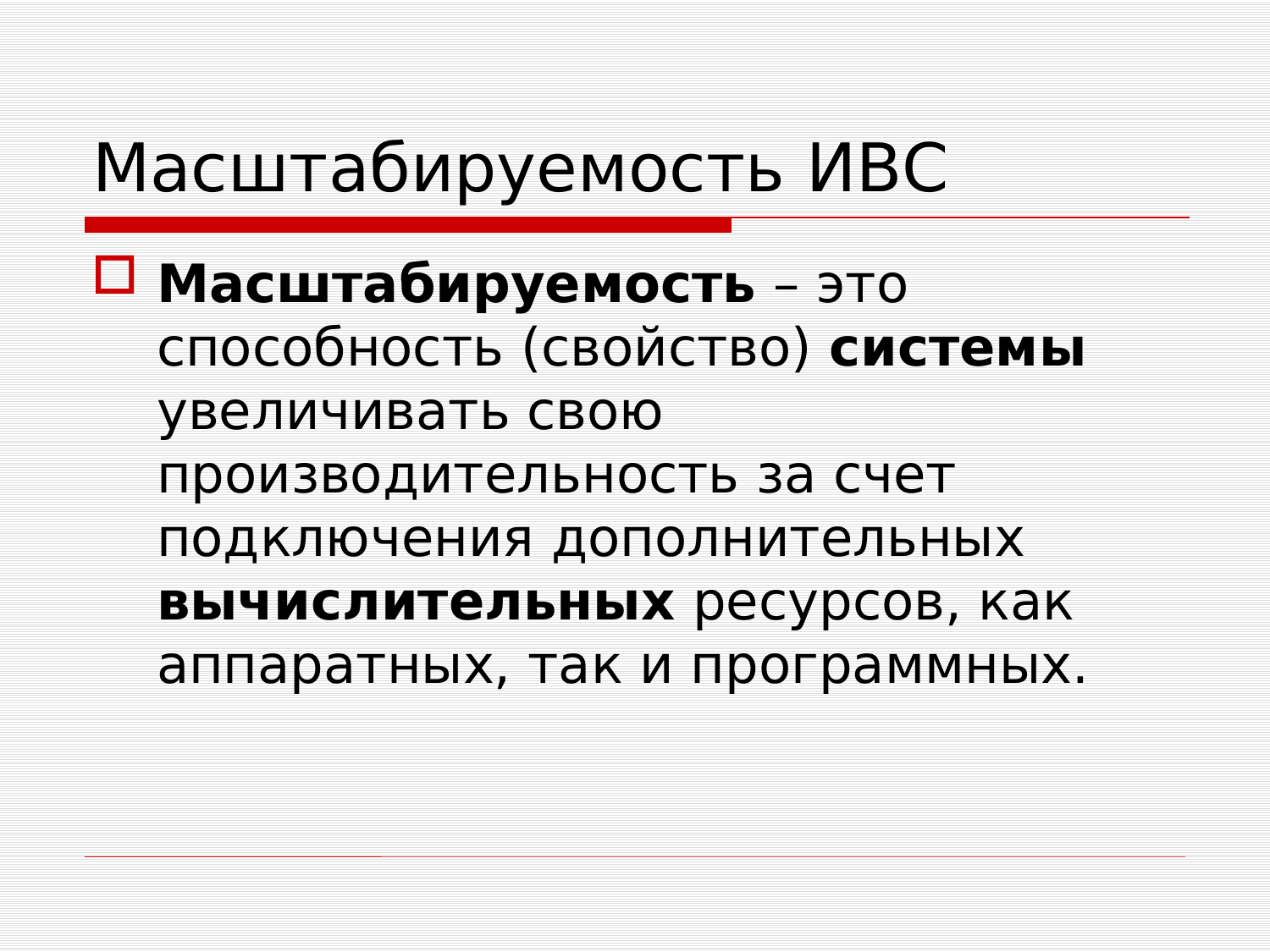

# Масштабируемость ИВС
Масштабируемость – это способность (свойство) системы увеличивать свою производительность за счет подключения дополнительных вычислительных ресурсов, как аппаратных, так и программных.